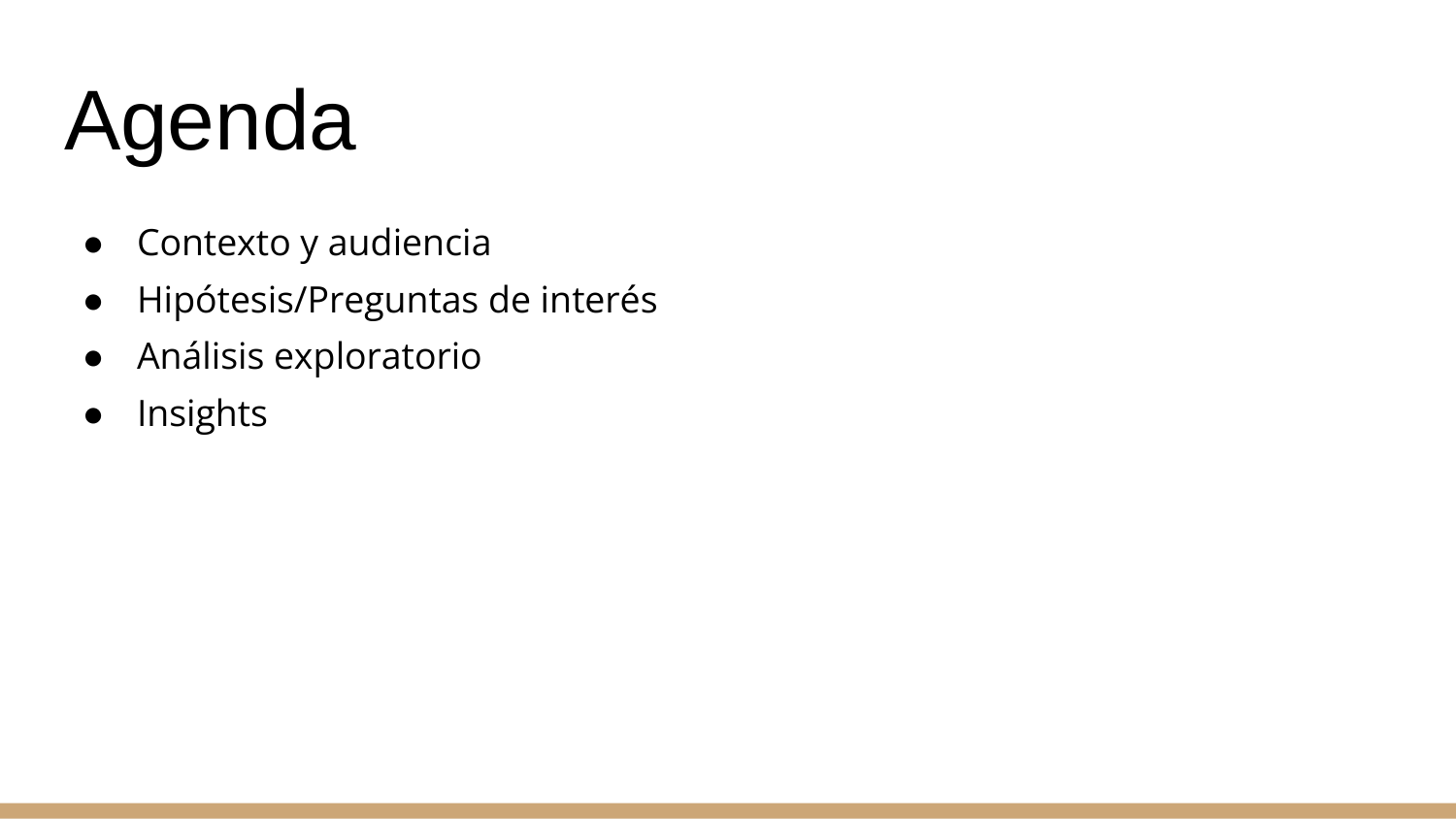

# Agenda
Contexto y audiencia
Hipótesis/Preguntas de interés
Análisis exploratorio
Insights